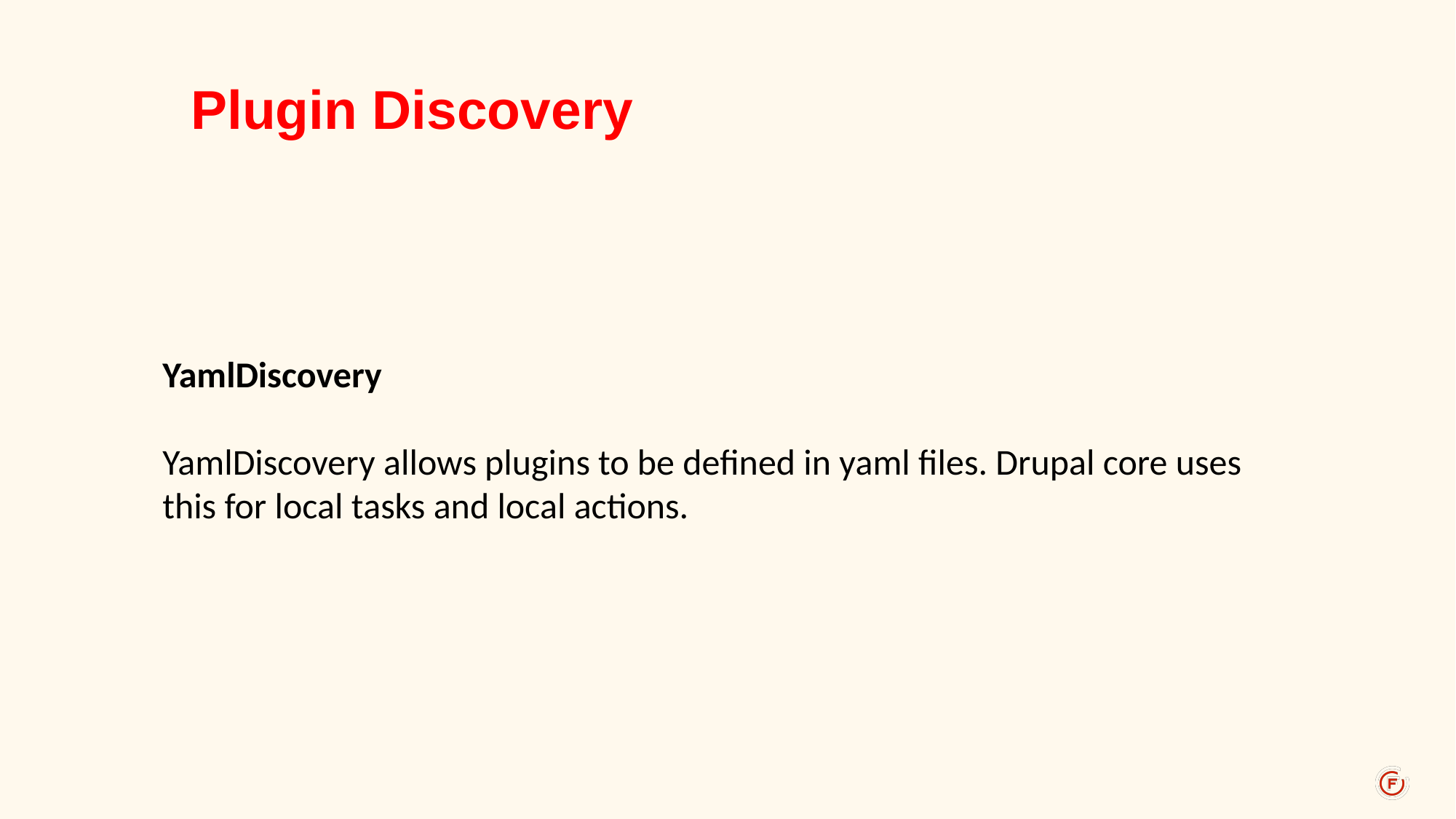

Plugin Discovery
YamlDiscovery

YamlDiscovery allows plugins to be defined in yaml files. Drupal core uses this for local tasks and local actions.